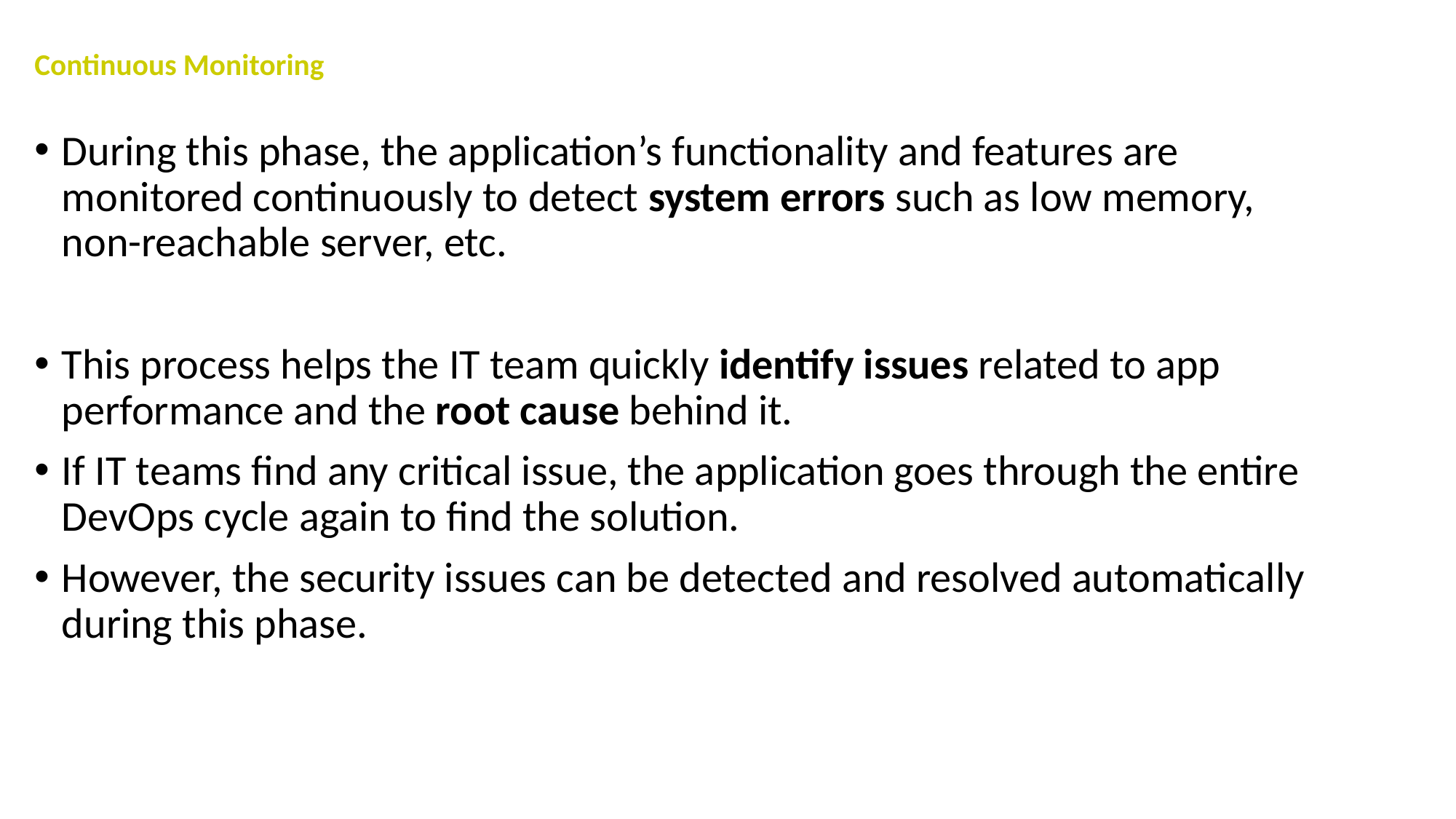

# Continuous Monitoring
During this phase, the application’s functionality and features are monitored continuously to detect system errors such as low memory, non-reachable server, etc.

This process helps the IT team quickly identify issues related to app performance and the root cause behind it.
If IT teams find any critical issue, the application goes through the entire DevOps cycle again to find the solution.
However, the security issues can be detected and resolved automatically during this phase.